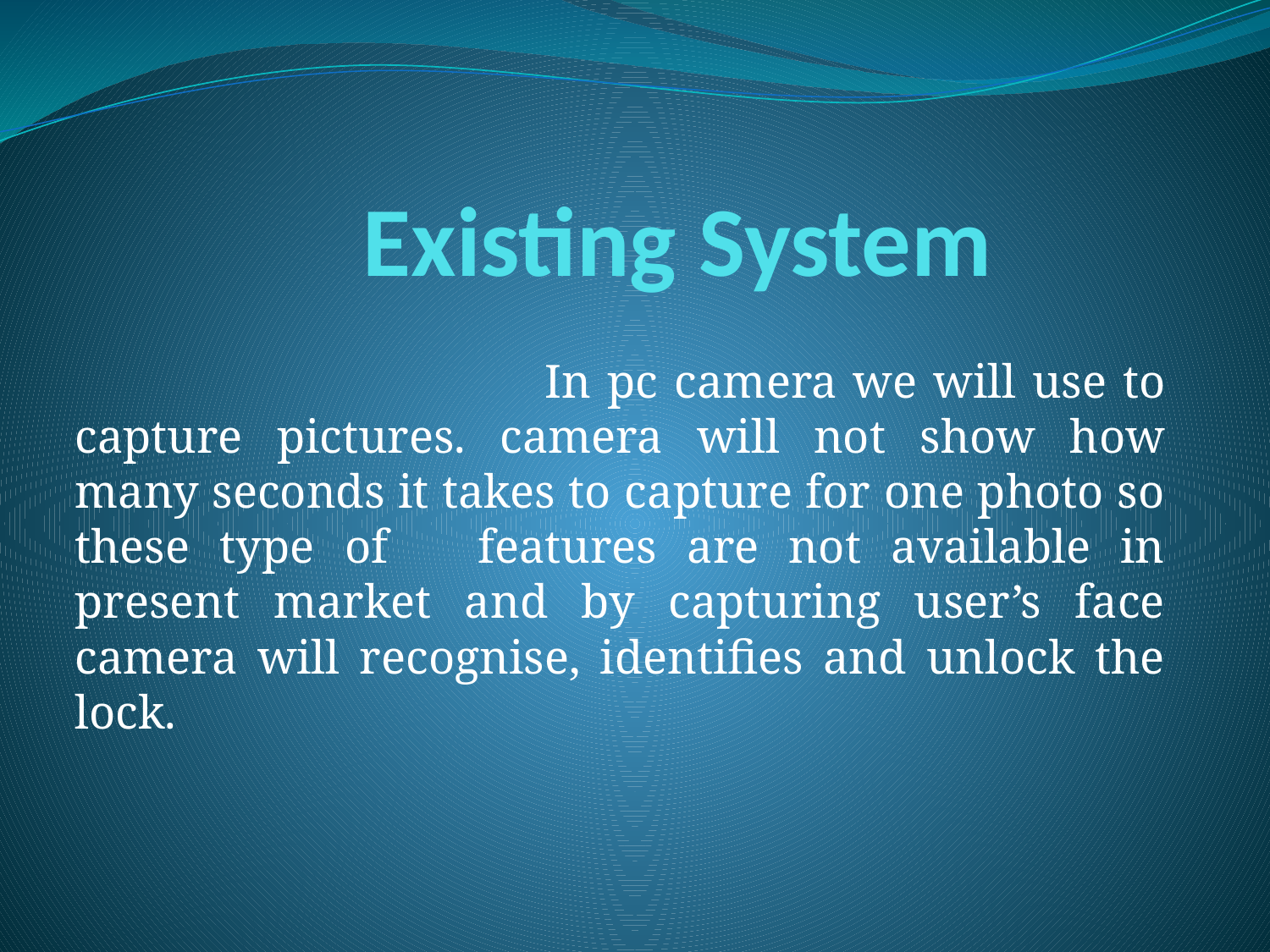

# Existing System
                             In pc camera we will use to capture pictures. camera will not show how many seconds it takes to capture for one photo so these type of   features are not available in present market and by capturing user’s face camera will recognise, identifies and unlock the lock.